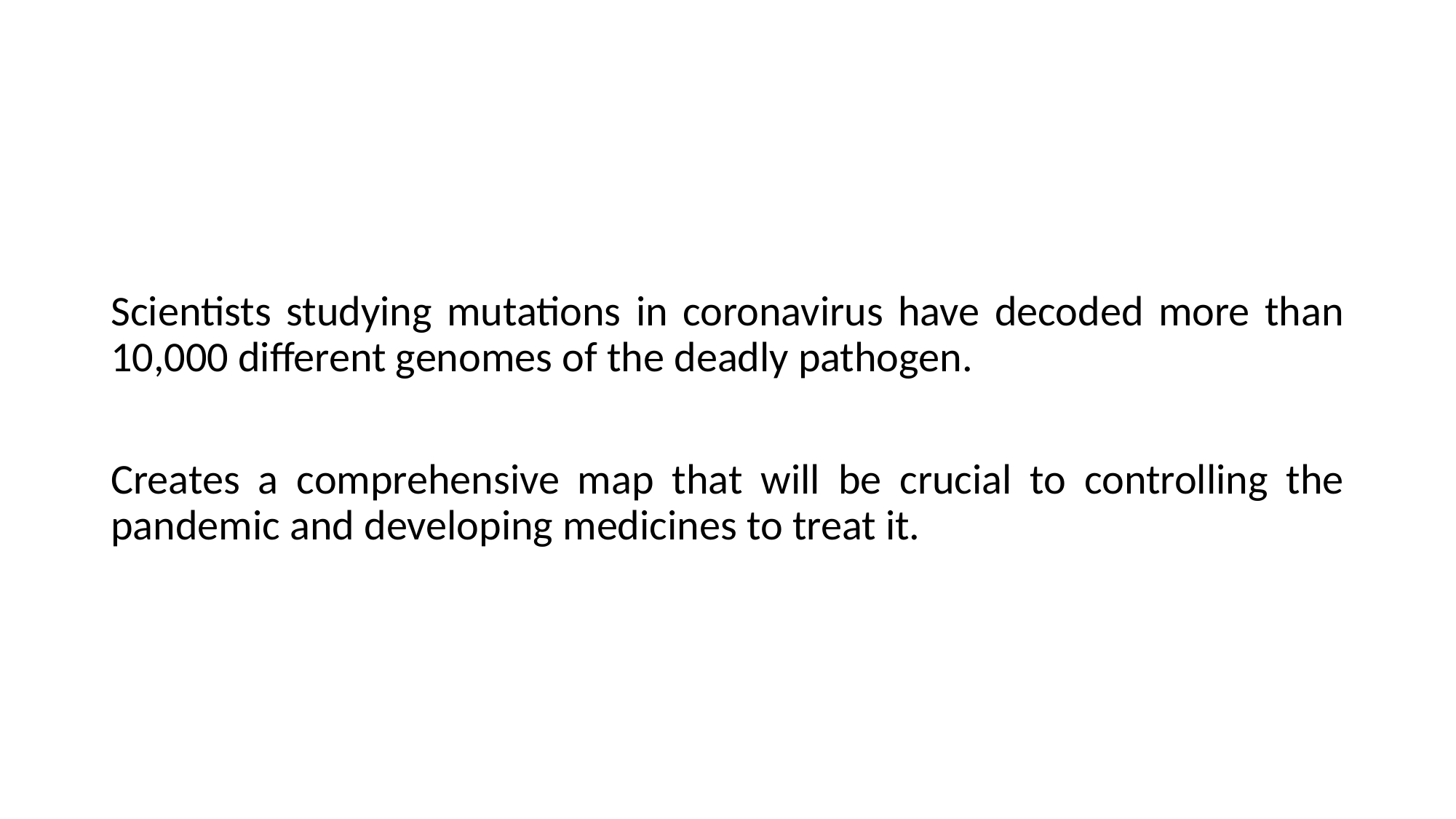

#

Scientists studying mutations in coronavirus have decoded more than 10,000 different genomes of the deadly pathogen.

Creates a comprehensive map that will be crucial to controlling the pandemic and developing medicines to treat it.